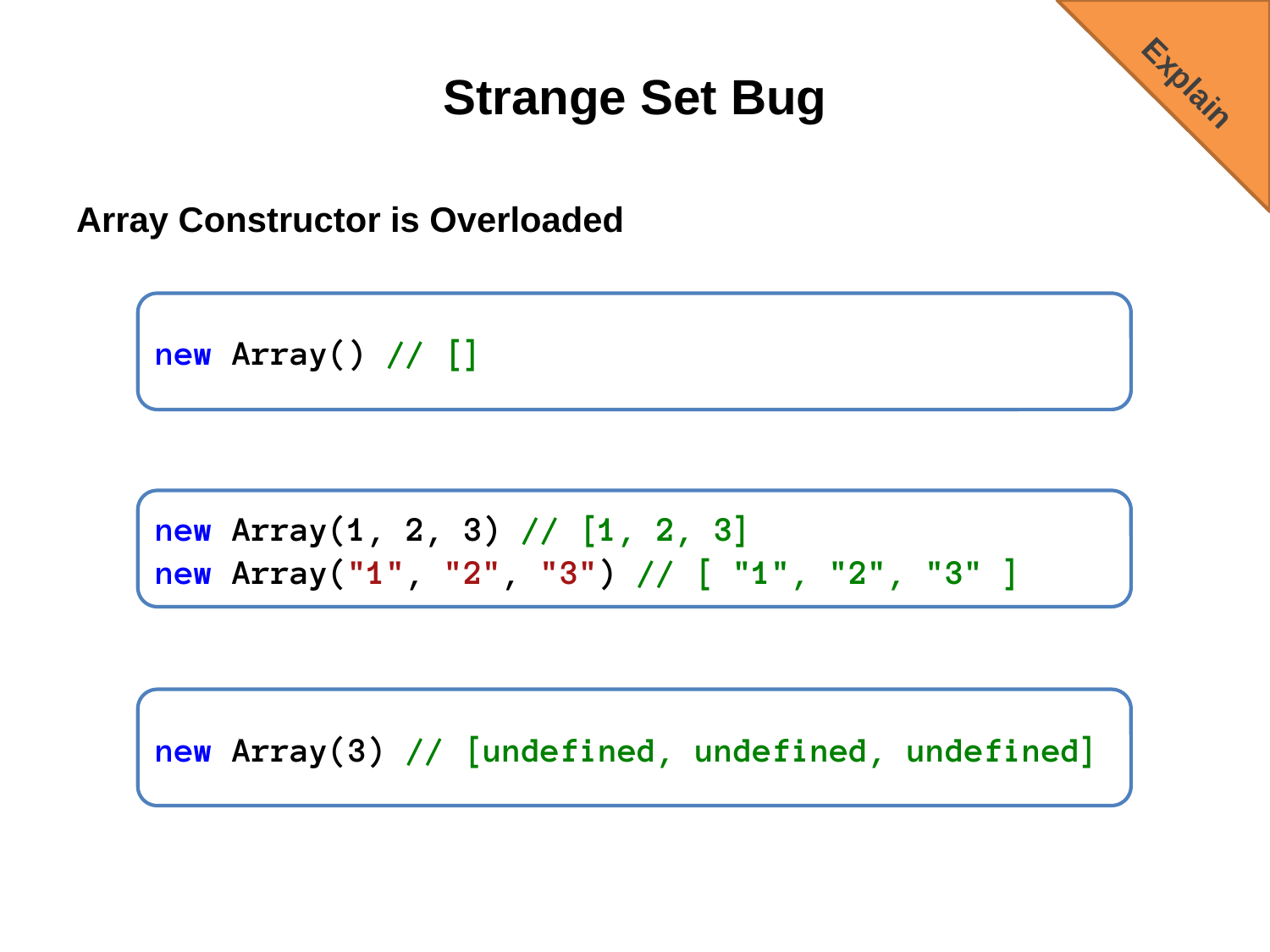

Explain
# Strange Set Bug
Array Constructor is Overloaded

new Array() // []
new Array(1, 2, 3) // [1, 2, 3]
new Array("1", "2", "3") // [ "1", "2", "3" ]
new Array(3) // [undefined, undefined, undefined]